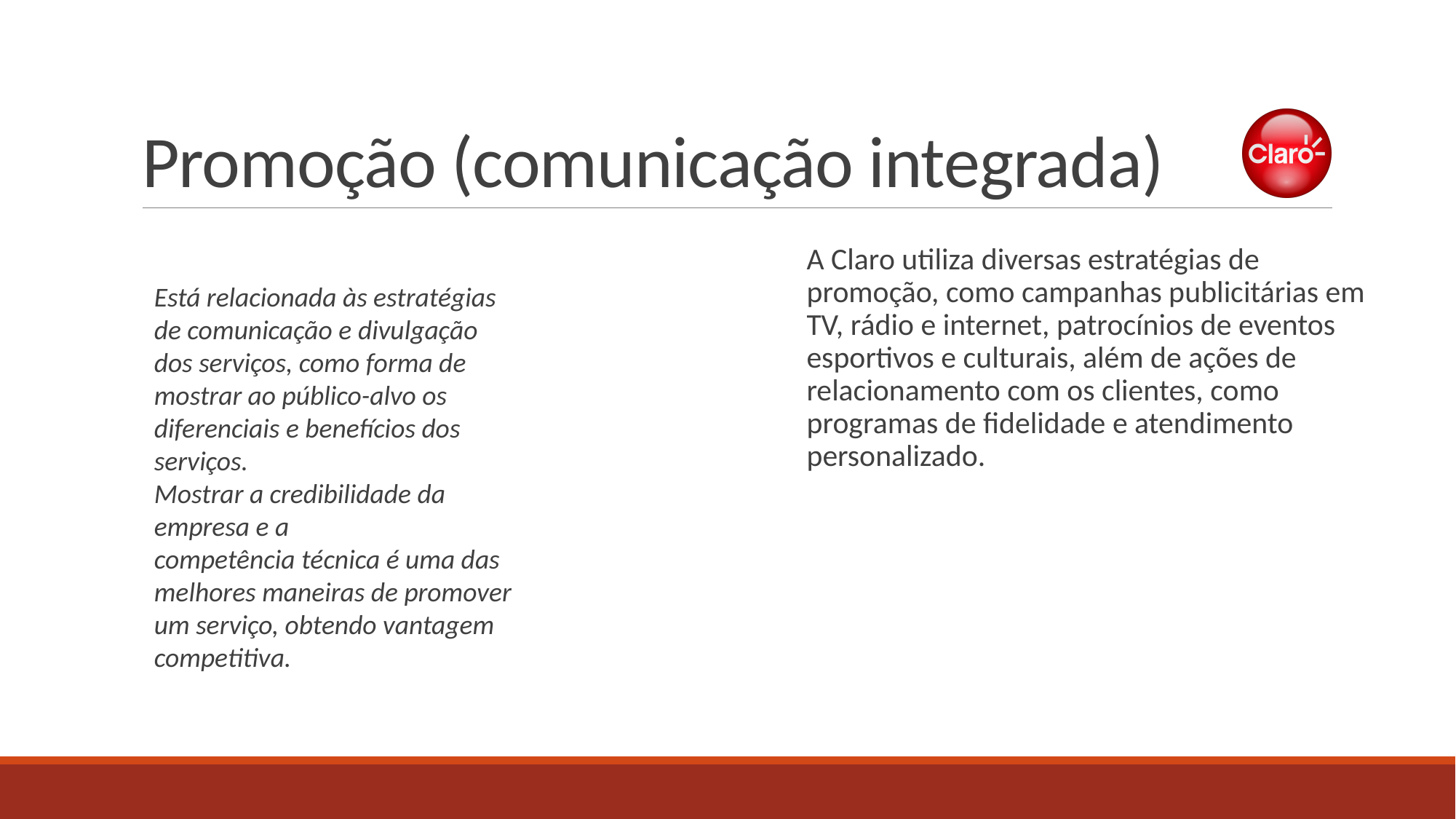

# Promoção (comunicação integrada)
A Claro utiliza diversas estratégias de promoção, como campanhas publicitárias em TV, rádio e internet, patrocínios de eventos esportivos e culturais, além de ações de relacionamento com os clientes, como programas de fidelidade e atendimento personalizado.
Está relacionada às estratégias de comunicação e divulgação dos serviços, como forma de mostrar ao público-alvo os diferenciais e benefícios dos serviços. ​
Mostrar a credibilidade da empresa e a competência técnica é uma das melhores maneiras de promover um serviço, obtendo vantagem competitiva.